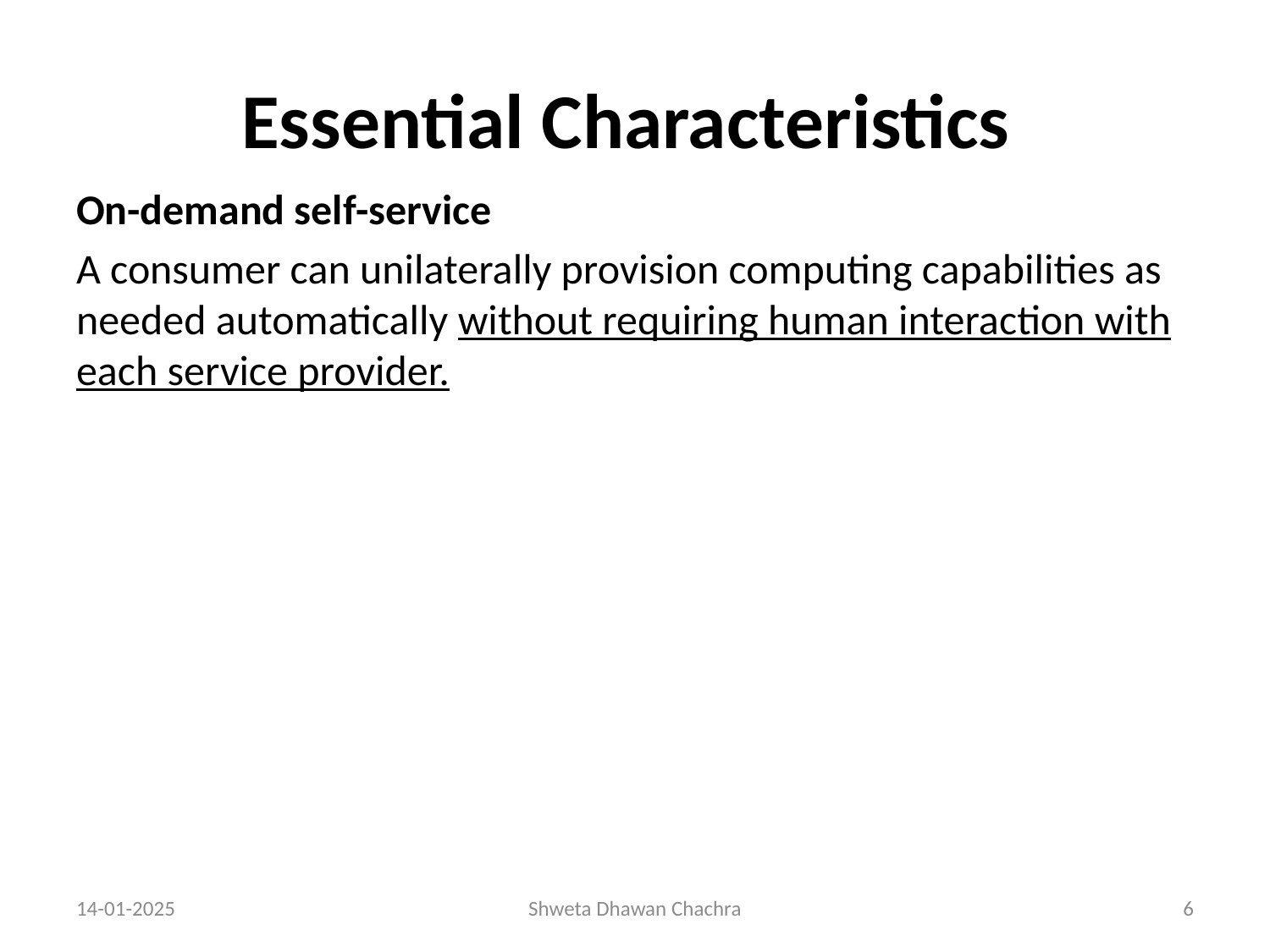

# Essential Characteristics
On-demand self-service
A consumer can unilaterally provision computing capabilities as needed automatically without requiring human interaction with each service provider.

14-01-2025
Shweta Dhawan Chachra
6